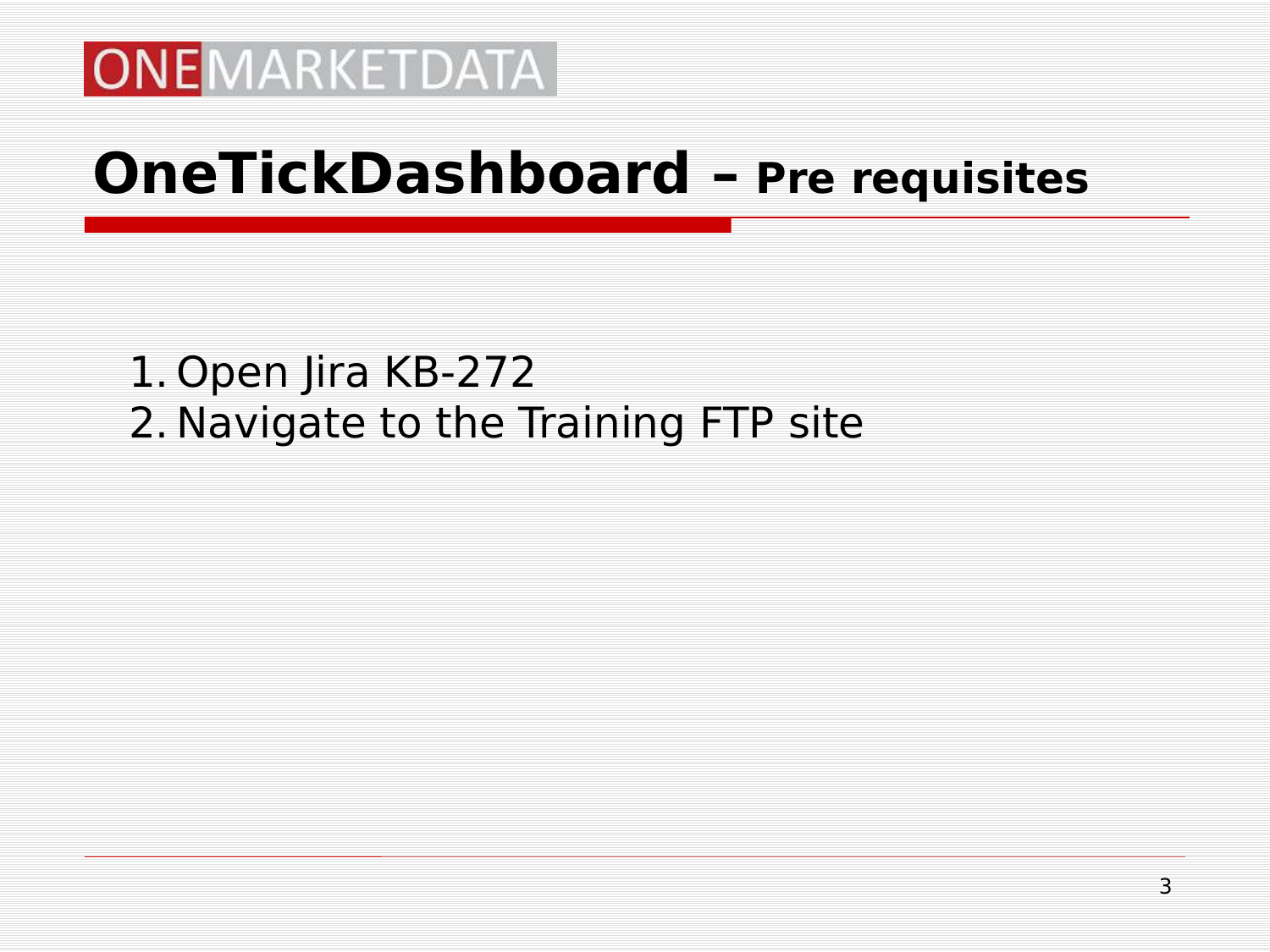

# OneTickDashboard – Pre requisites
Open Jira KB-272
Navigate to the Training FTP site

3